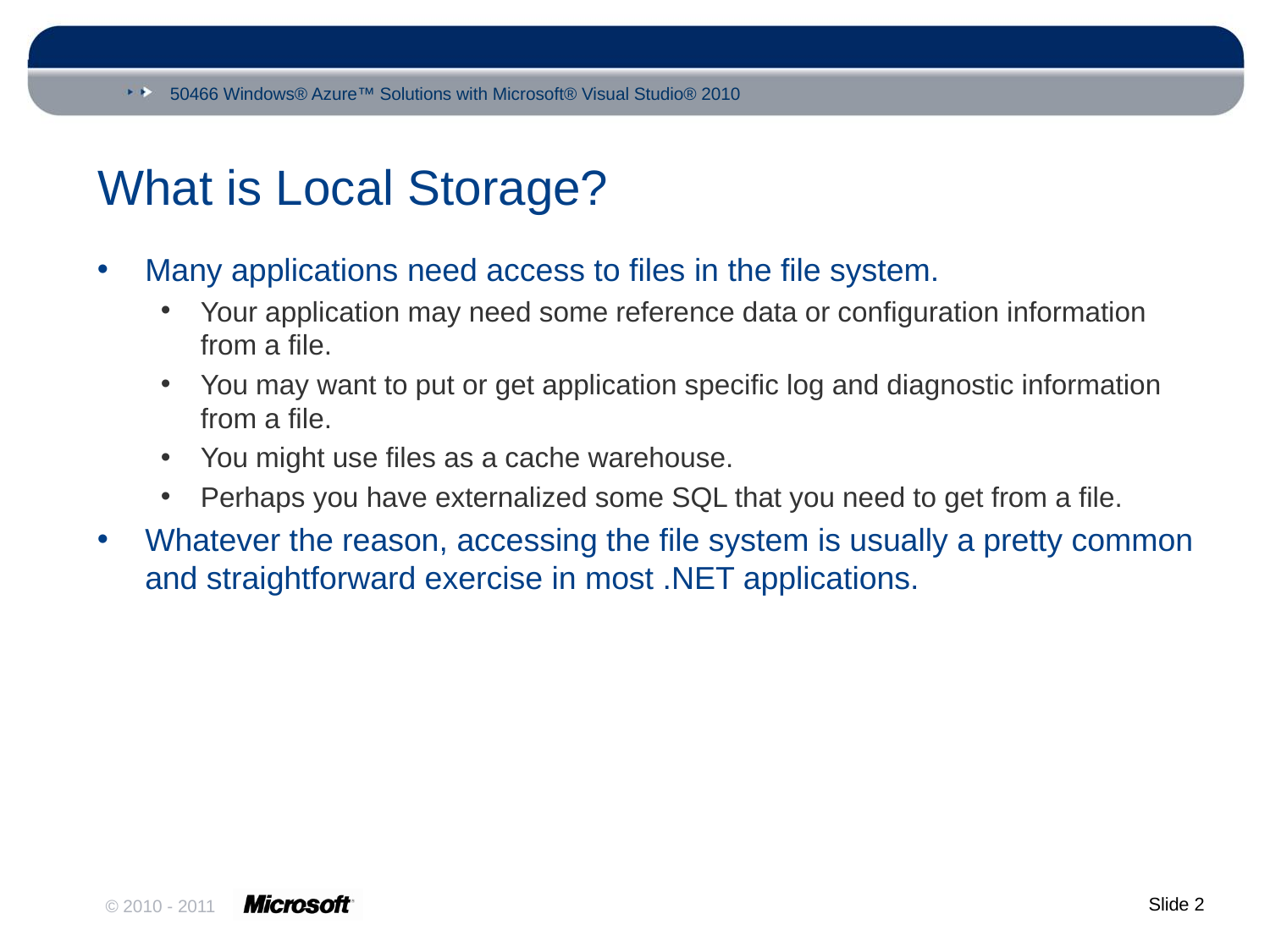

# What is Local Storage?
Many applications need access to files in the file system.
Your application may need some reference data or configuration information from a file.
You may want to put or get application specific log and diagnostic information from a file.
You might use files as a cache warehouse.
Perhaps you have externalized some SQL that you need to get from a file.
Whatever the reason, accessing the file system is usually a pretty common and straightforward exercise in most .NET applications.